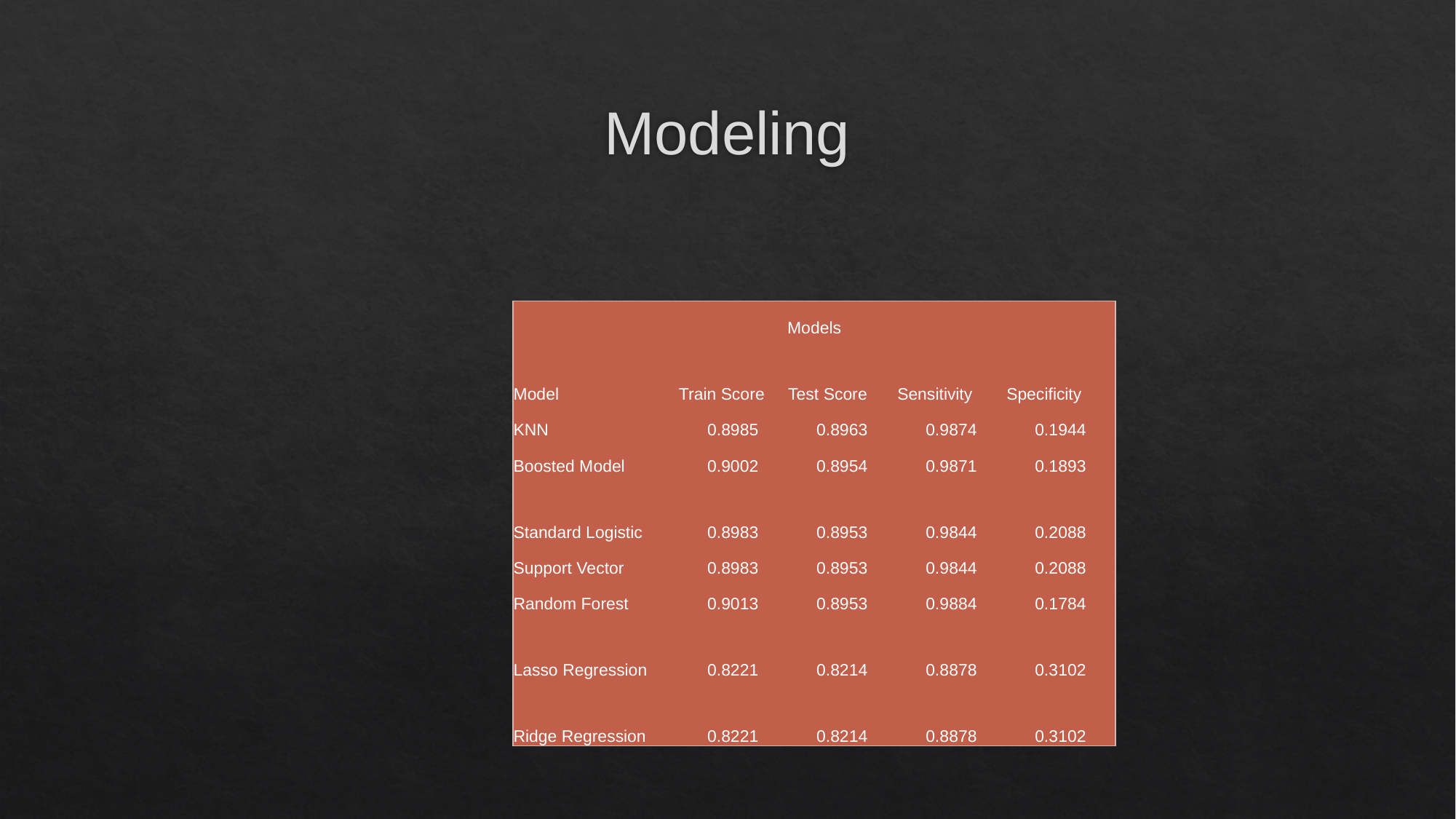

# Modeling
| Models |  |  |  |  |
| --- | --- | --- | --- | --- |
| Model | Train Score | Test Score | Sensitivity | Specificity |
| KNN | 0.8985 | 0.8963 | 0.9874 | 0.1944 |
| Boosted Model | 0.9002 | 0.8954 | 0.9871 | 0.1893 |
| Standard Logistic | 0.8983 | 0.8953 | 0.9844 | 0.2088 |
| Support Vector | 0.8983 | 0.8953 | 0.9844 | 0.2088 |
| Random Forest | 0.9013 | 0.8953 | 0.9884 | 0.1784 |
| Lasso Regression | 0.8221 | 0.8214 | 0.8878 | 0.3102 |
| Ridge Regression | 0.8221 | 0.8214 | 0.8878 | 0.3102 |